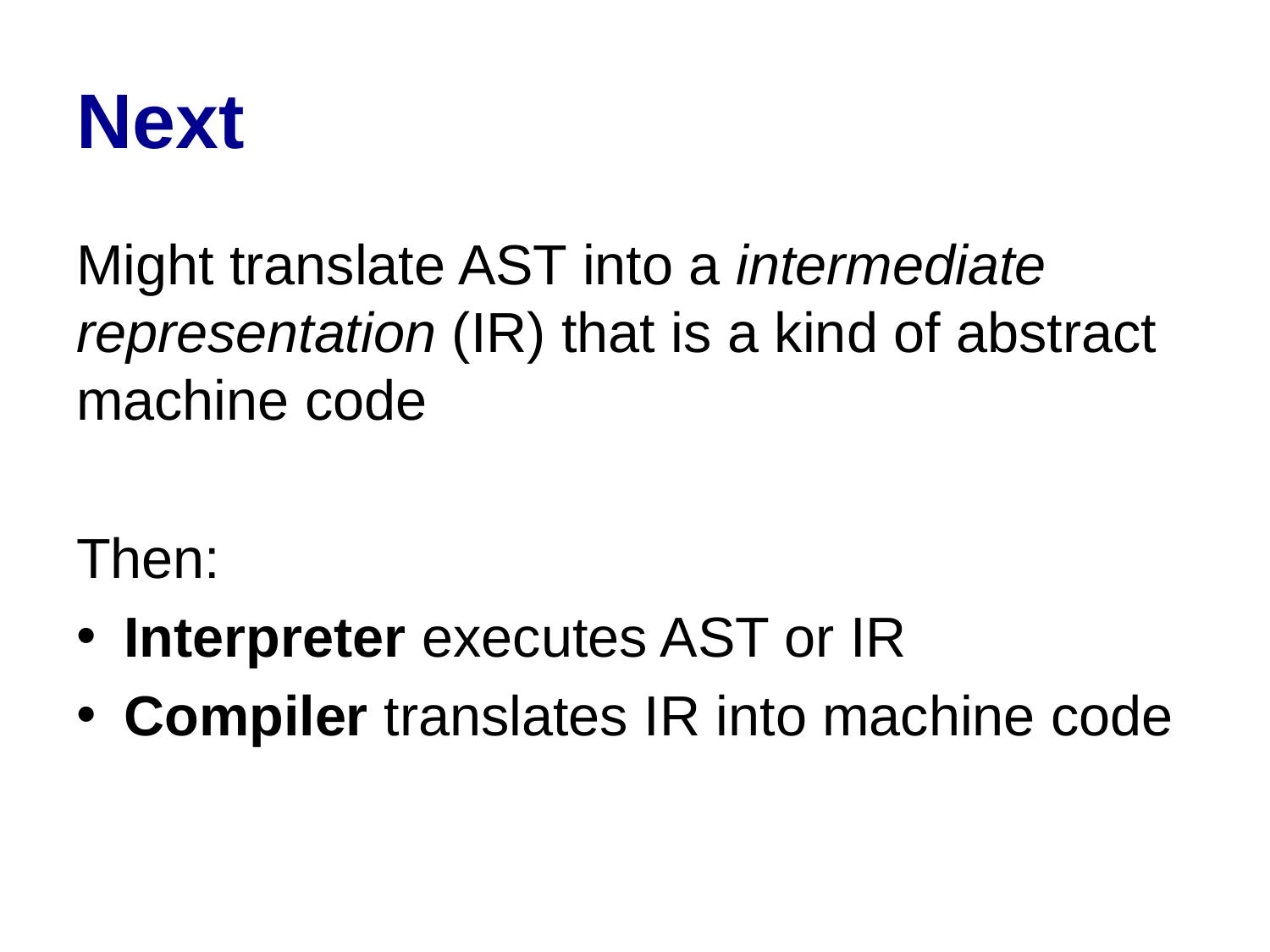

# Next
Might translate AST into a intermediate representation (IR) that is a kind of abstract machine code

Then:
Interpreter executes AST or IR
Compiler translates IR into machine code